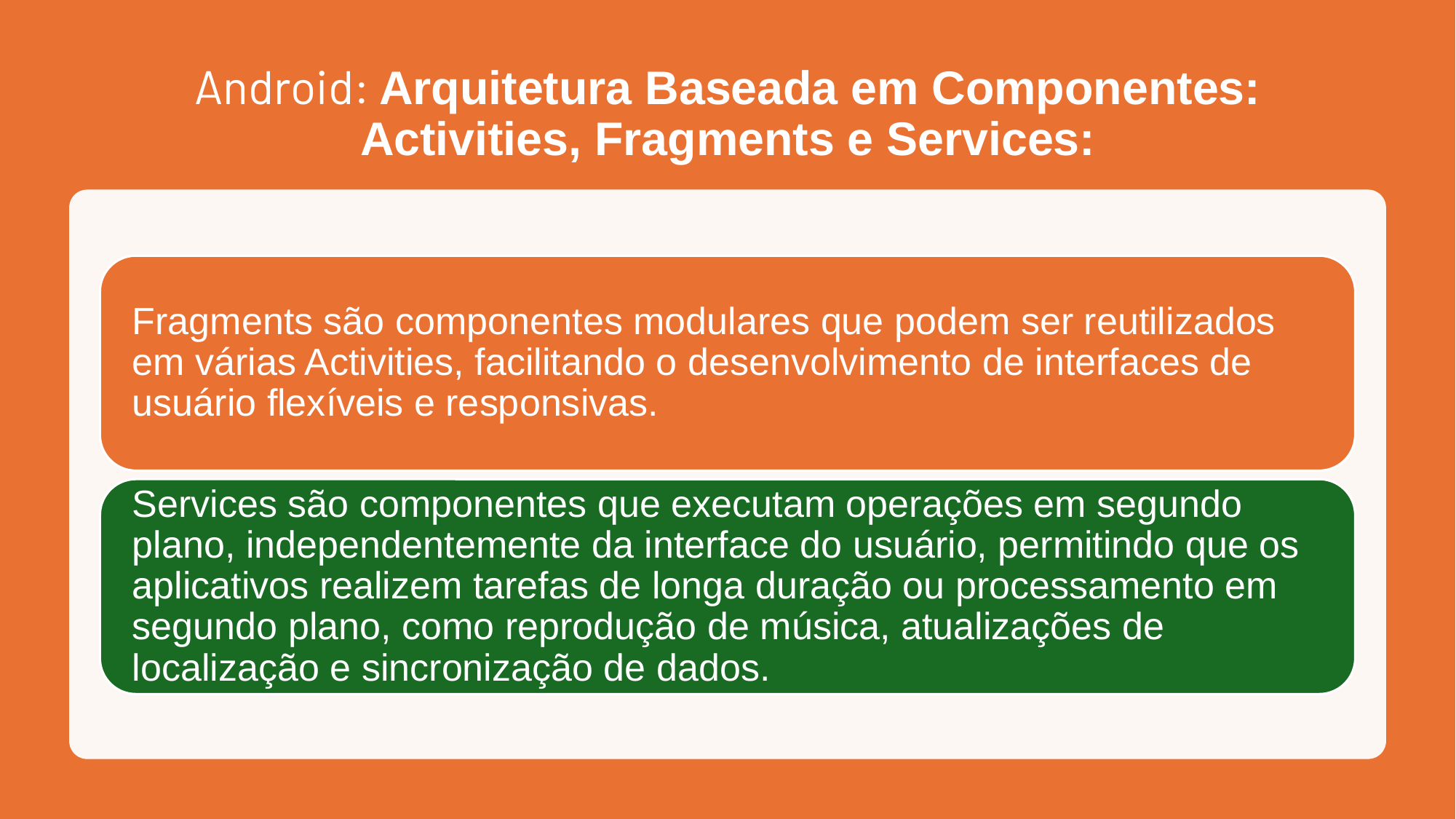

# Android: Arquitetura Baseada em Componentes: Activities, Fragments e Services:

Fragments são componentes modulares que podem ser reutilizados em várias Activities, facilitando o desenvolvimento de interfaces de usuário flexíveis e responsivas.
Services são componentes que executam operações em segundo plano, independentemente da interface do usuário, permitindo que os aplicativos realizem tarefas de longa duração ou processamento em segundo plano, como reprodução de música, atualizações de localização e sincronização de dados.